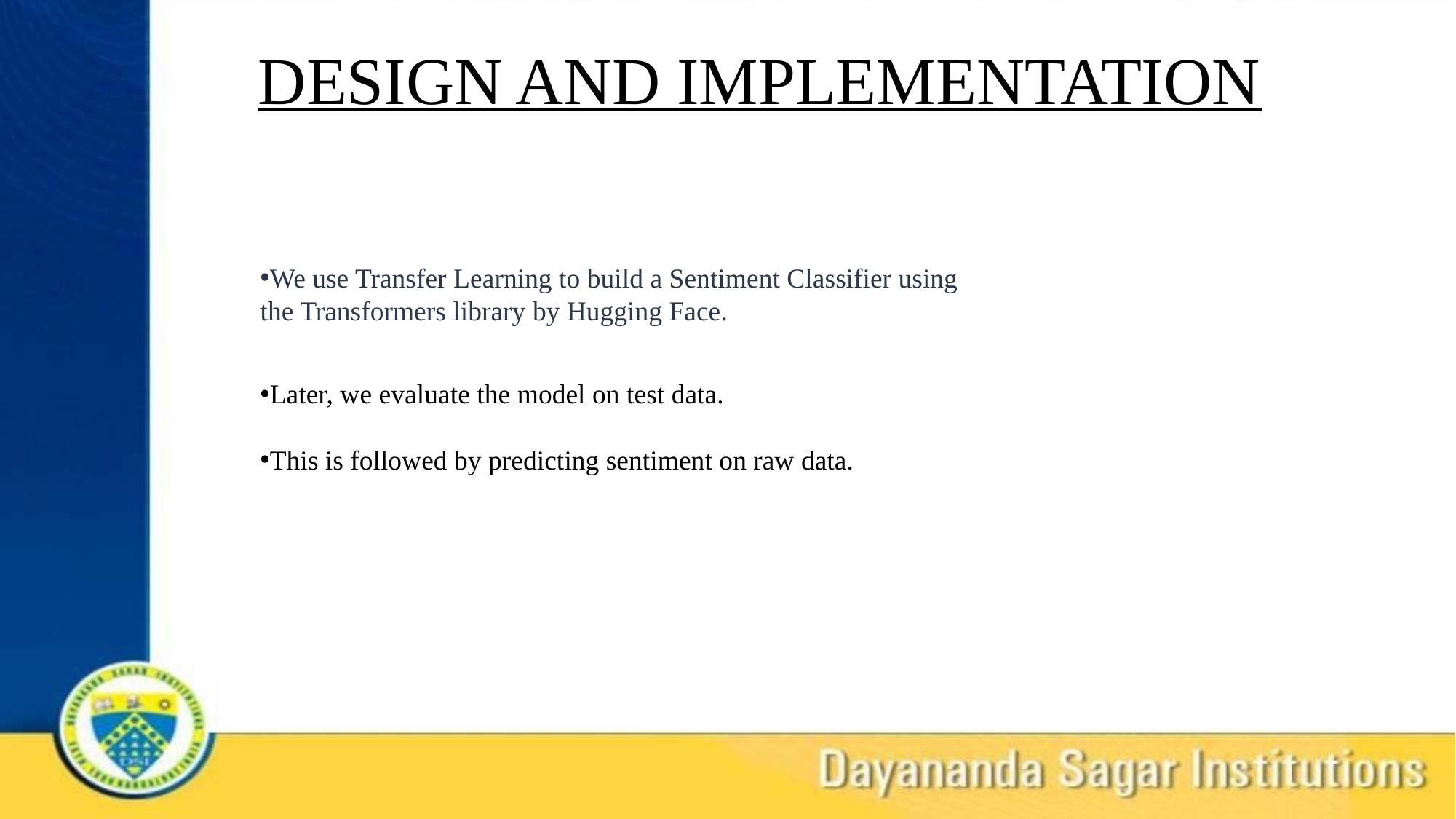

# DESIGN AND IMPLEMENTATION
We use Transfer Learning to build a Sentiment Classifier using the Transformers library by Hugging Face.

Later, we evaluate the model on test data.

This is followed by predicting sentiment on raw data.